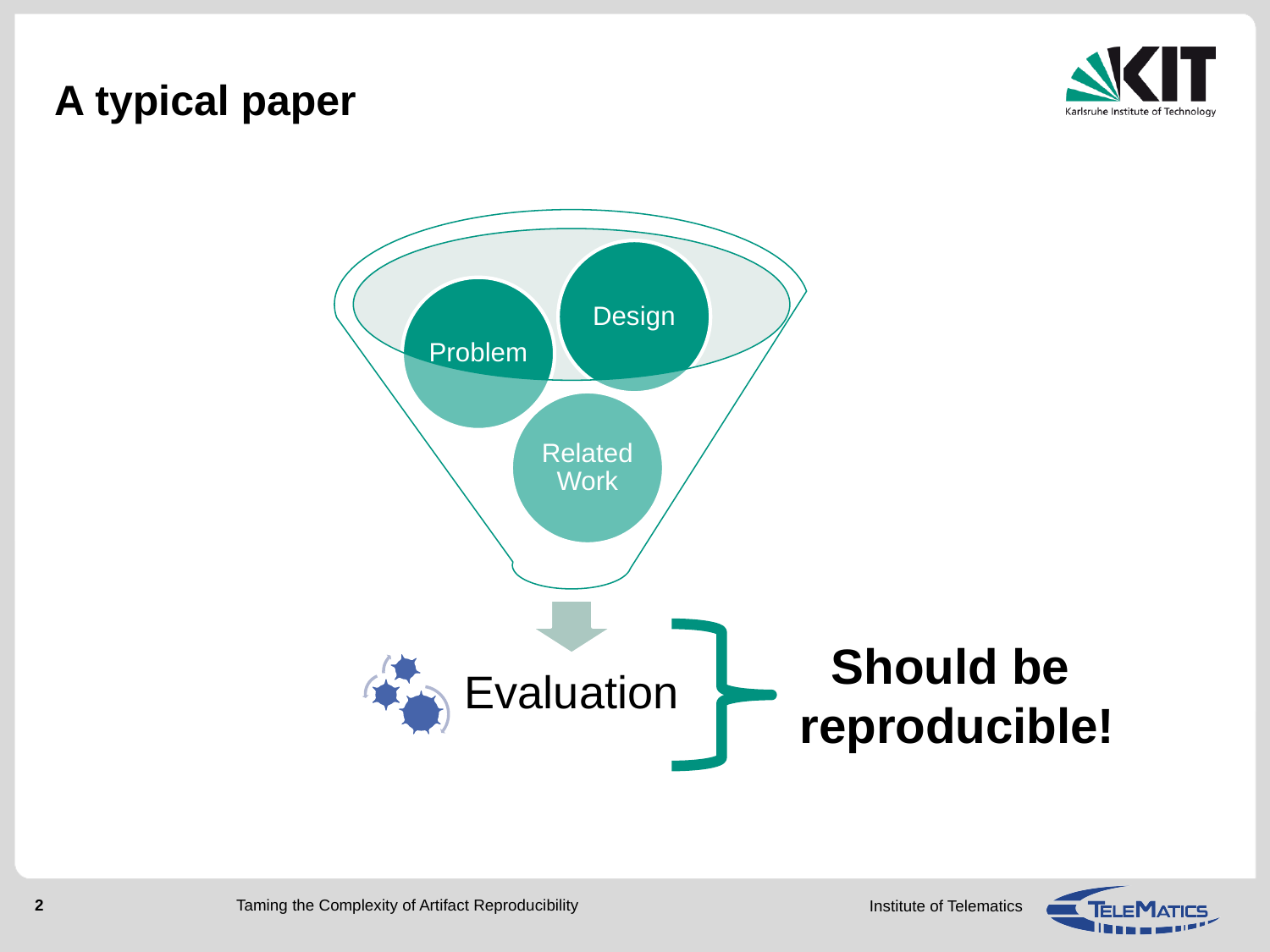

# A typical paper
Evaluation
Related Work
Problem
Design

Should be
reproducible!

Taming the Complexity of Artifact Reproducibility